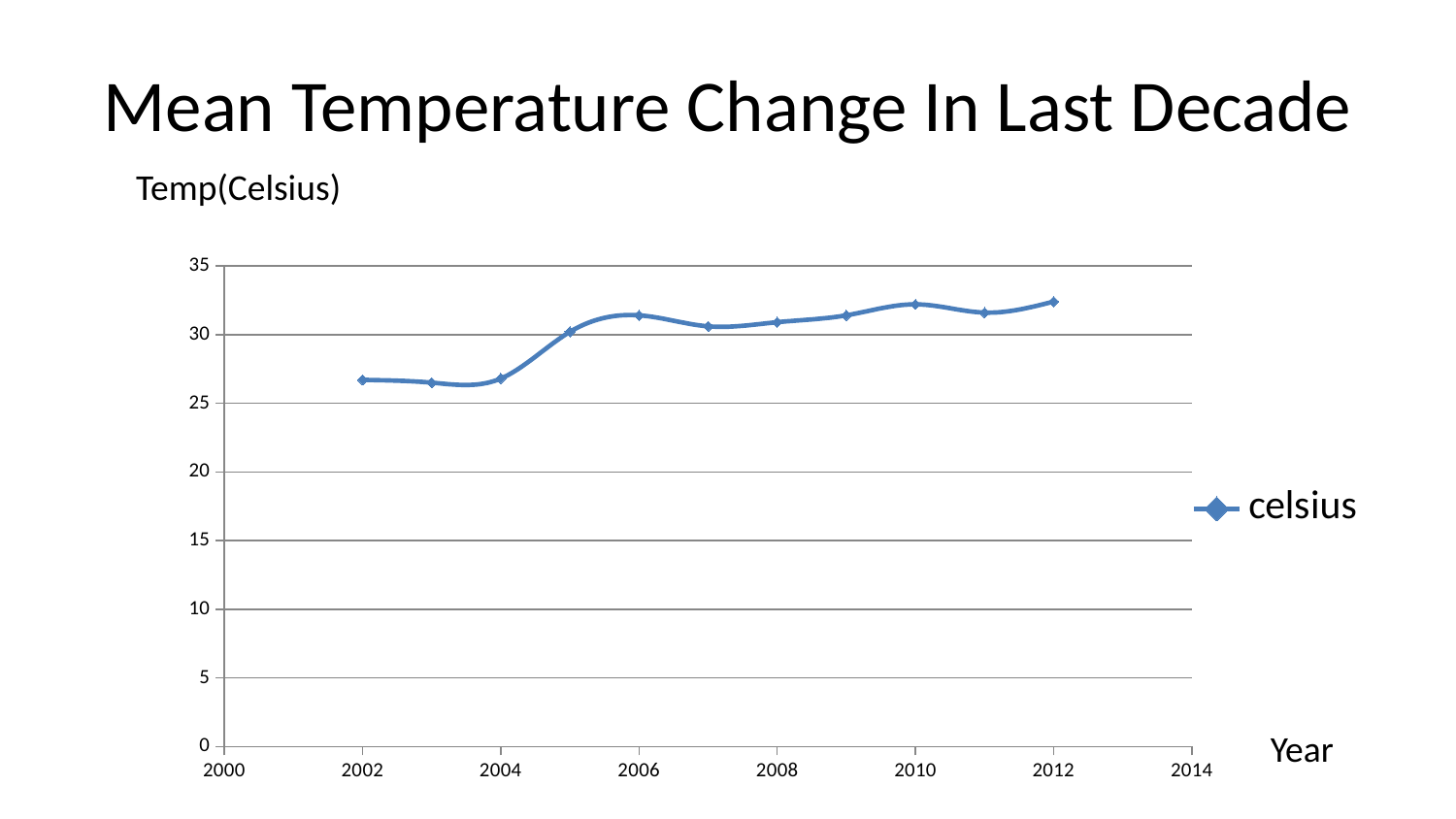

# Mean Temperature Change In Last Decade
Temp(Celsius)

### Chart

| Category | celsius |
|---|---|
Year